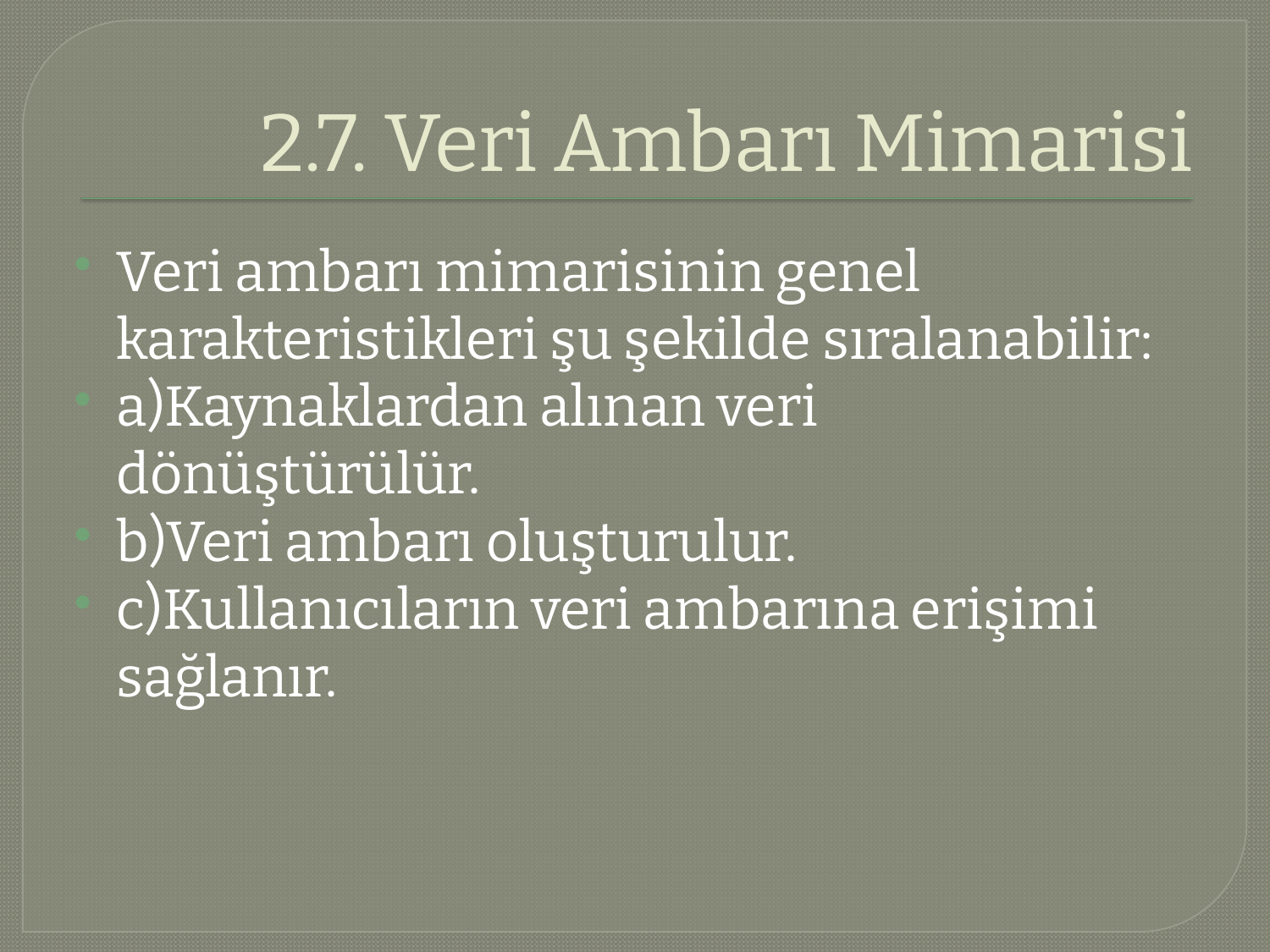

# 2.7. Veri Ambarı Mimarisi
Veri ambarı mimarisinin genel karakteristikleri şu şekilde sıralanabilir:
a)Kaynaklardan alınan veri dönüştürülür.
b)Veri ambarı oluşturulur.
c)Kullanıcıların veri ambarına erişimi sağlanır.